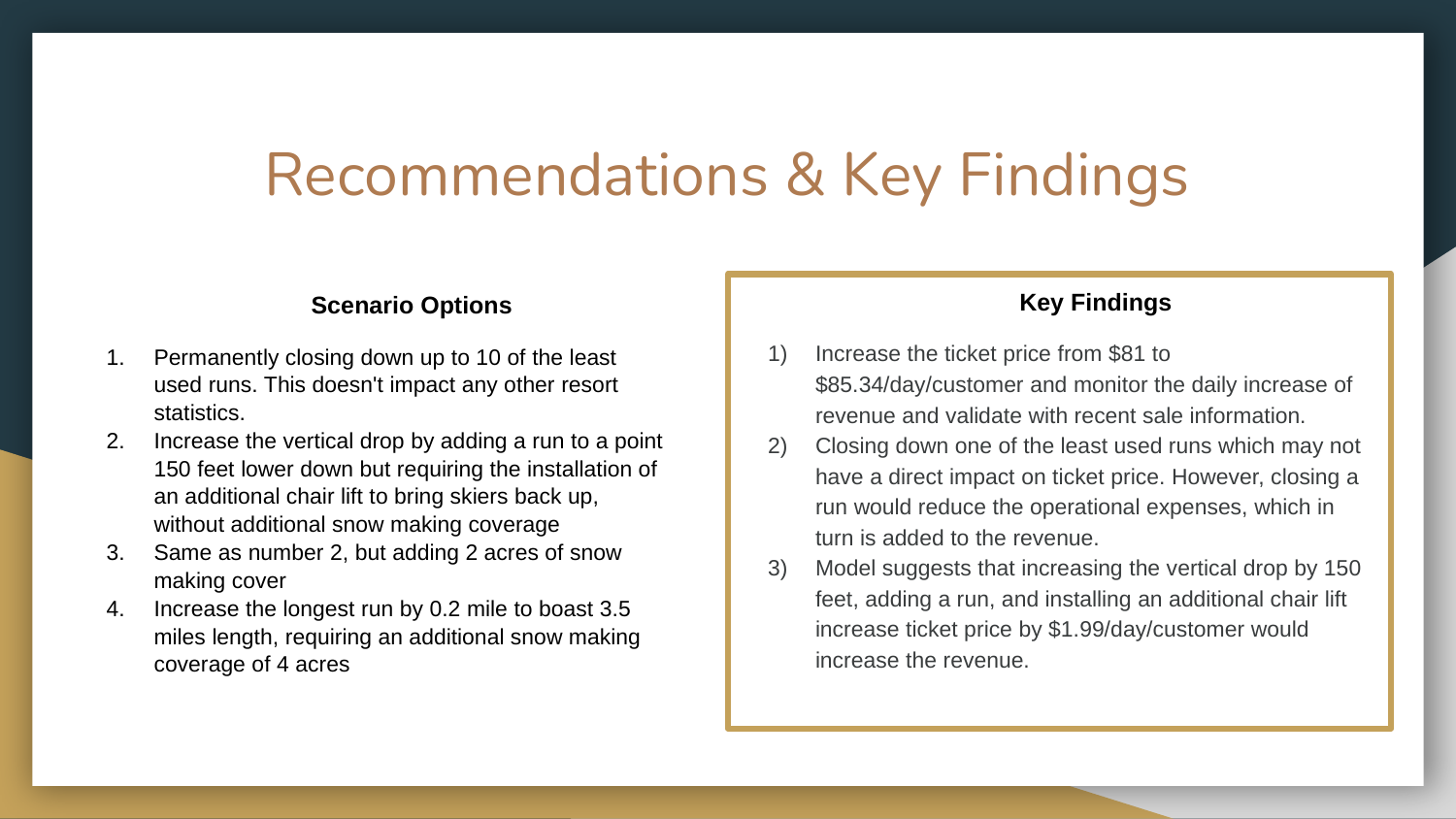

# Recommendations & Key Findings
Scenario Options
Permanently closing down up to 10 of the least used runs. This doesn't impact any other resort statistics.
Increase the vertical drop by adding a run to a point 150 feet lower down but requiring the installation of an additional chair lift to bring skiers back up, without additional snow making coverage
Same as number 2, but adding 2 acres of snow making cover
Increase the longest run by 0.2 mile to boast 3.5 miles length, requiring an additional snow making coverage of 4 acres

Key Findings

Increase the ticket price from $81 to $85.34/day/customer and monitor the daily increase of revenue and validate with recent sale information.
Closing down one of the least used runs which may not have a direct impact on ticket price. However, closing a run would reduce the operational expenses, which in turn is added to the revenue.
Model suggests that increasing the vertical drop by 150 feet, adding a run, and installing an additional chair lift increase ticket price by $1.99/day/customer would increase the revenue.